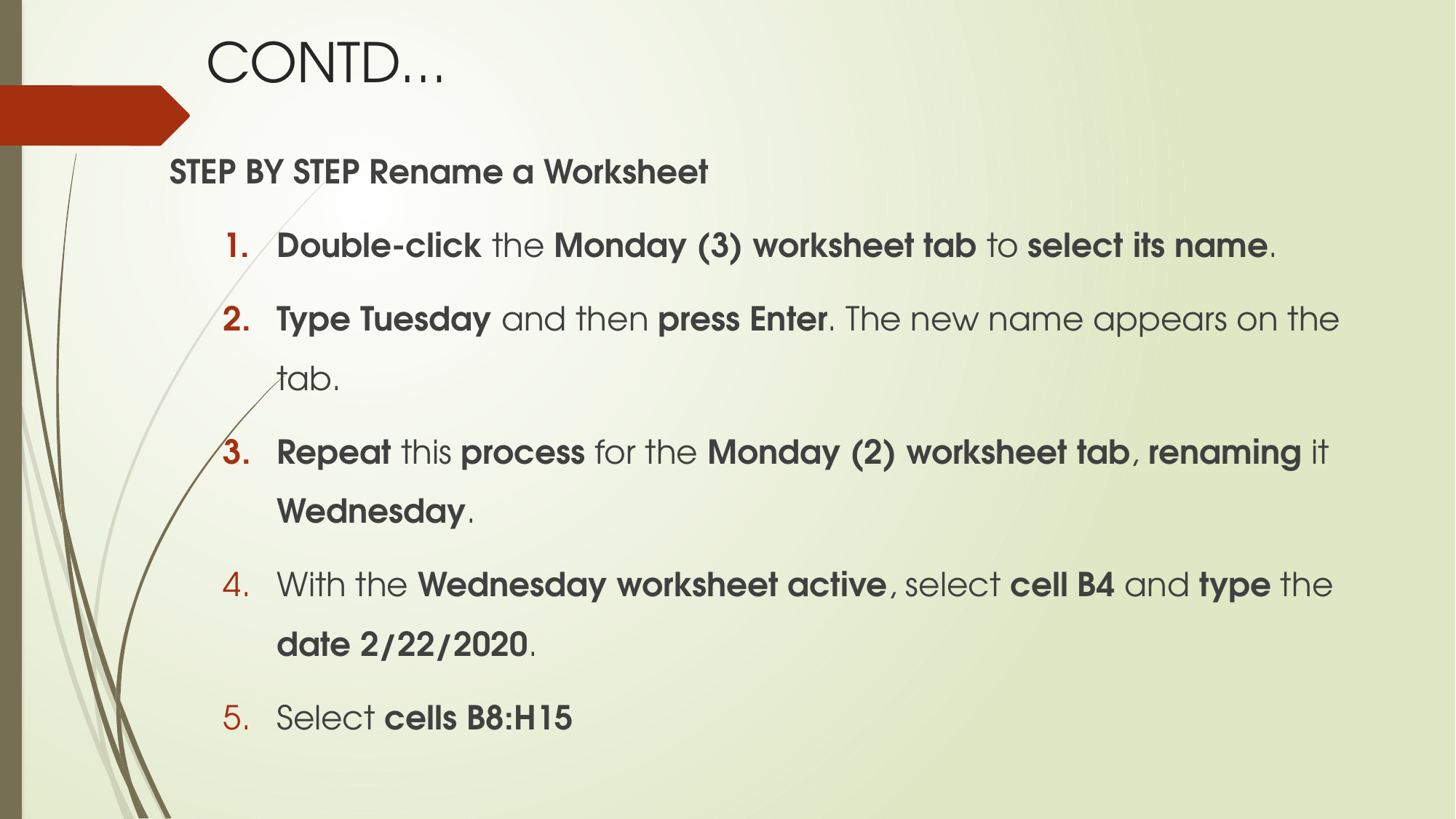

# CONTD…
STEP BY STEP Rename a Worksheet
Double-click the Monday (3) worksheet tab to select its name.
Type Tuesday and then press Enter. The new name appears on the tab.
Repeat this process for the Monday (2) worksheet tab, renaming it Wednesday.
With the Wednesday worksheet active, select cell B4 and type the date 2/22/2020.
Select cells B8:H15